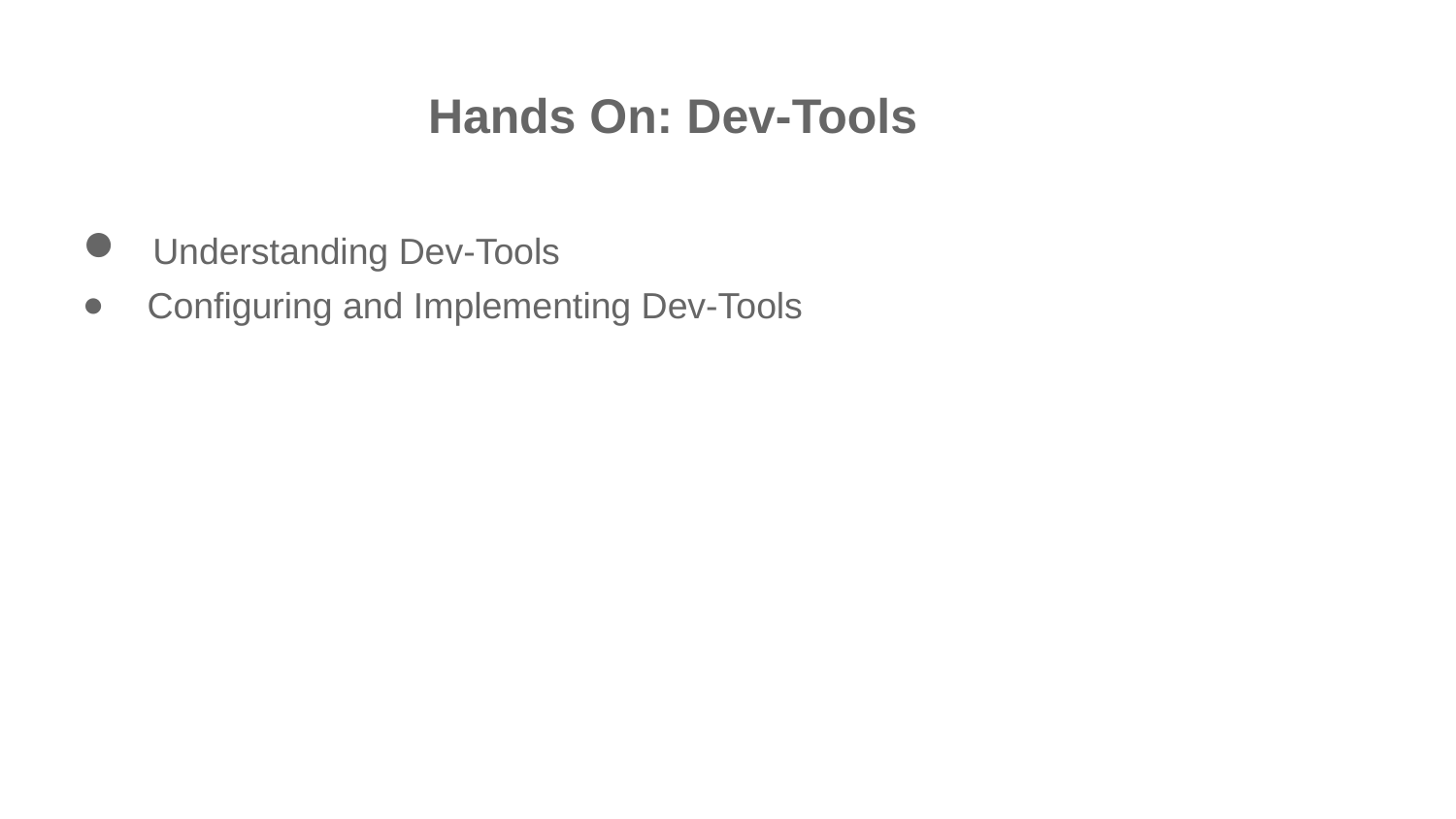

# Hands On: Dev-Tools

 Understanding Dev-Tools
 Configuring and Implementing Dev-Tools